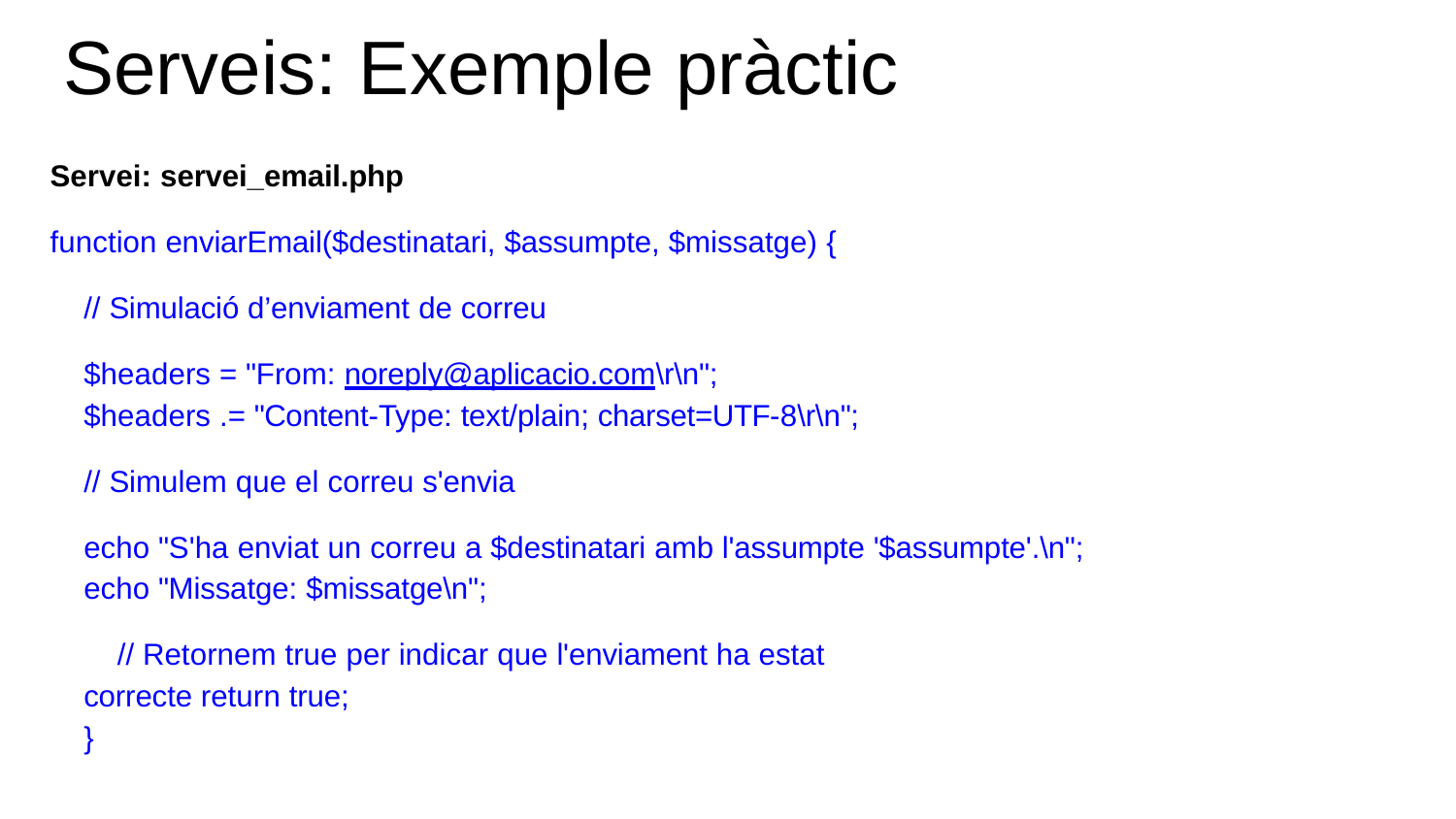

# Serveis: Exemple pràctic
Servei: servei_email.php
function enviarEmail($destinatari, $assumpte, $missatge) {
// Simulació d’enviament de correu
$headers = "From: noreply@aplicacio.com\r\n";
$headers .= "Content-Type: text/plain; charset=UTF-8\r\n";
// Simulem que el correu s'envia
echo "S'ha enviat un correu a $destinatari amb l'assumpte '$assumpte'.\n"; echo "Missatge: $missatge\n";
// Retornem true per indicar que l'enviament ha estat correcte return true;
}